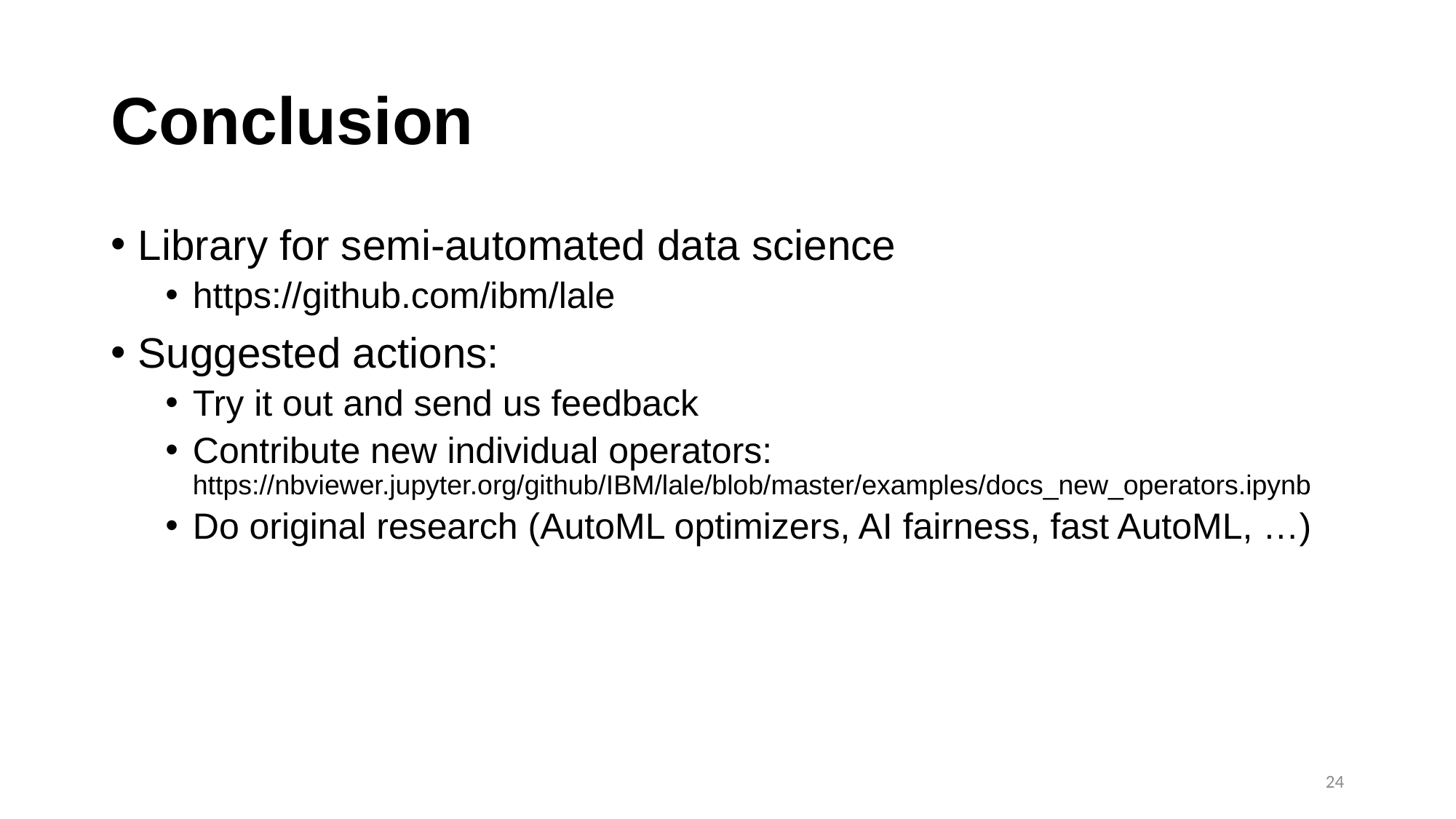

# Conclusion
Library for semi-automated data science
https://github.com/ibm/lale
Suggested actions:
Try it out and send us feedback
Contribute new individual operators:
https://nbviewer.jupyter.org/github/IBM/lale/blob/master/examples/docs_new_operators.ipynb
Do original research (AutoML optimizers, AI fairness, fast AutoML, …)
24